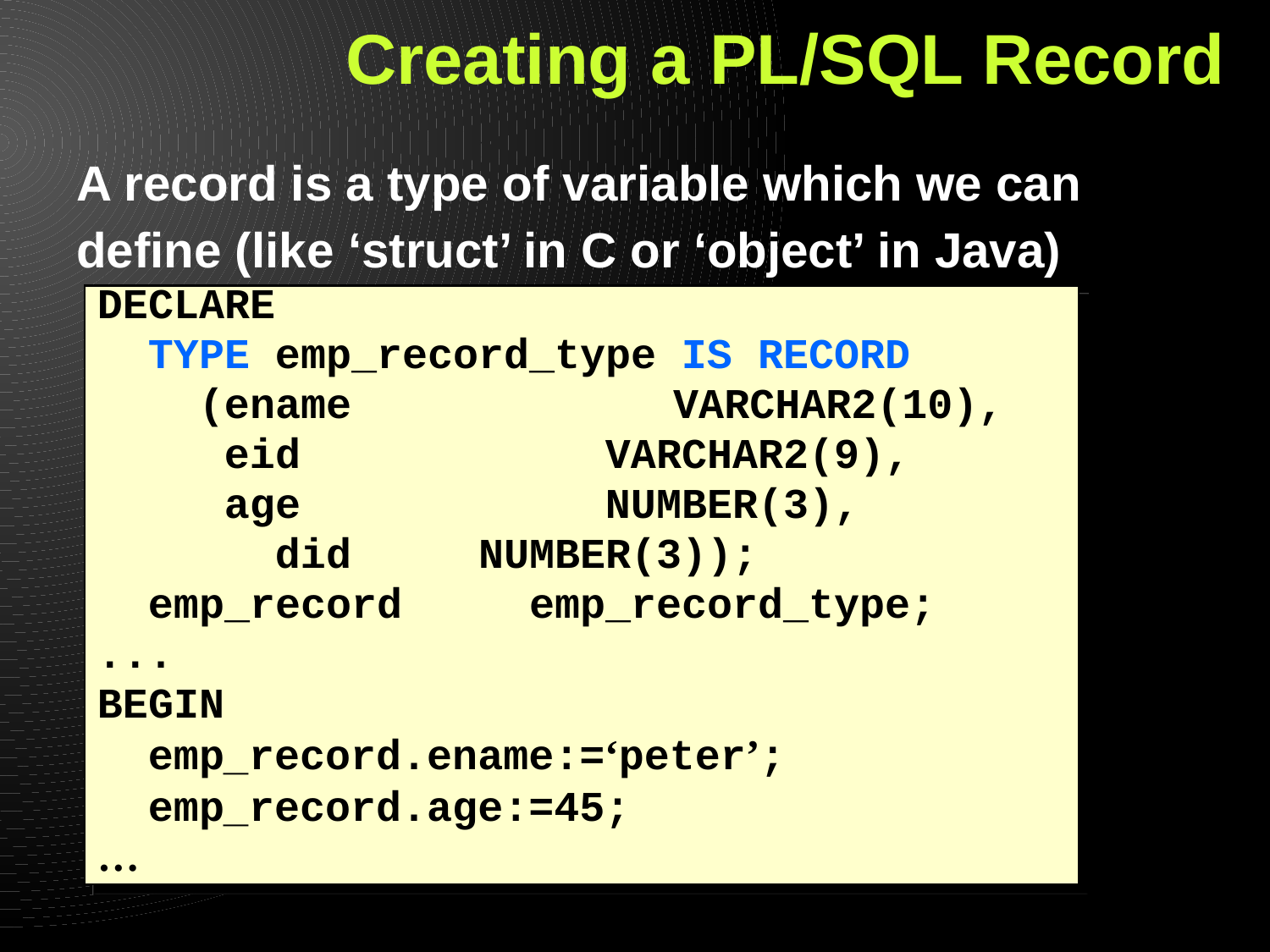

# Creating a PL/SQL Record
A record is a type of variable which we can define (like ‘struct’ in C or ‘object’ in Java)
DECLARE
  TYPE emp_record_type IS RECORD
    (ename		     VARCHAR2(10),
     eid 			VARCHAR2(9),
     age			NUMBER(3),
	  did     NUMBER(3));
  emp_record	  emp_record_type;
...
BEGIN
  emp_record.ename:=‘peter’;
  emp_record.age:=45;
…